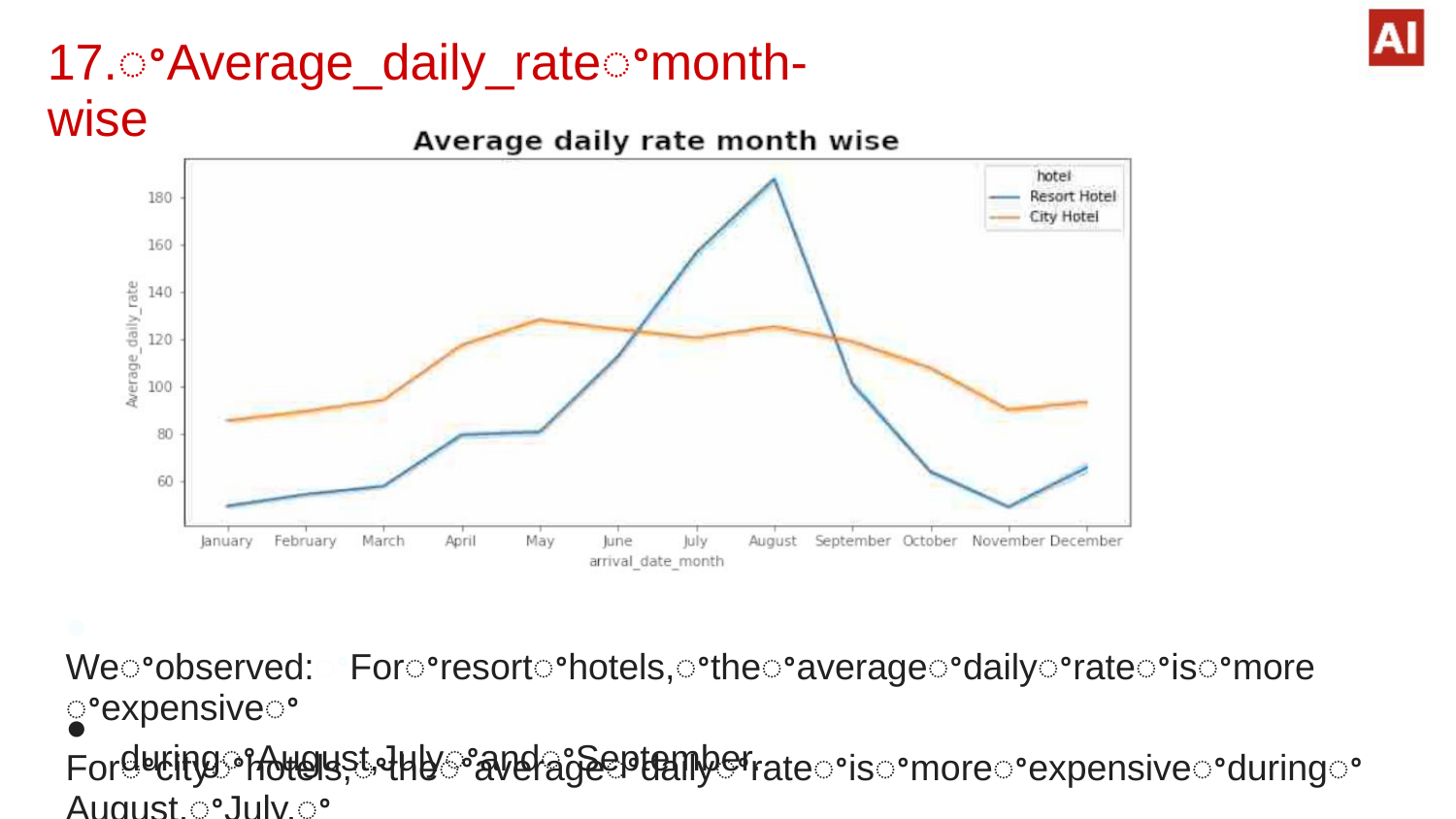

17.ꢀAverage_daily_rateꢀmonth-wise
● Weꢀobserved:ꢀForꢀresortꢀhotels,ꢀtheꢀaverageꢀdailyꢀrateꢀisꢀmoreꢀexpensiveꢀ
duringꢀAugust,JulyꢀandꢀSeptember.
● Forꢀcityꢀhotels,ꢀtheꢀaverageꢀdailyꢀrateꢀisꢀmoreꢀexpensiveꢀduringꢀAugust,ꢀJuly,ꢀ
JuneꢀandꢀMay.